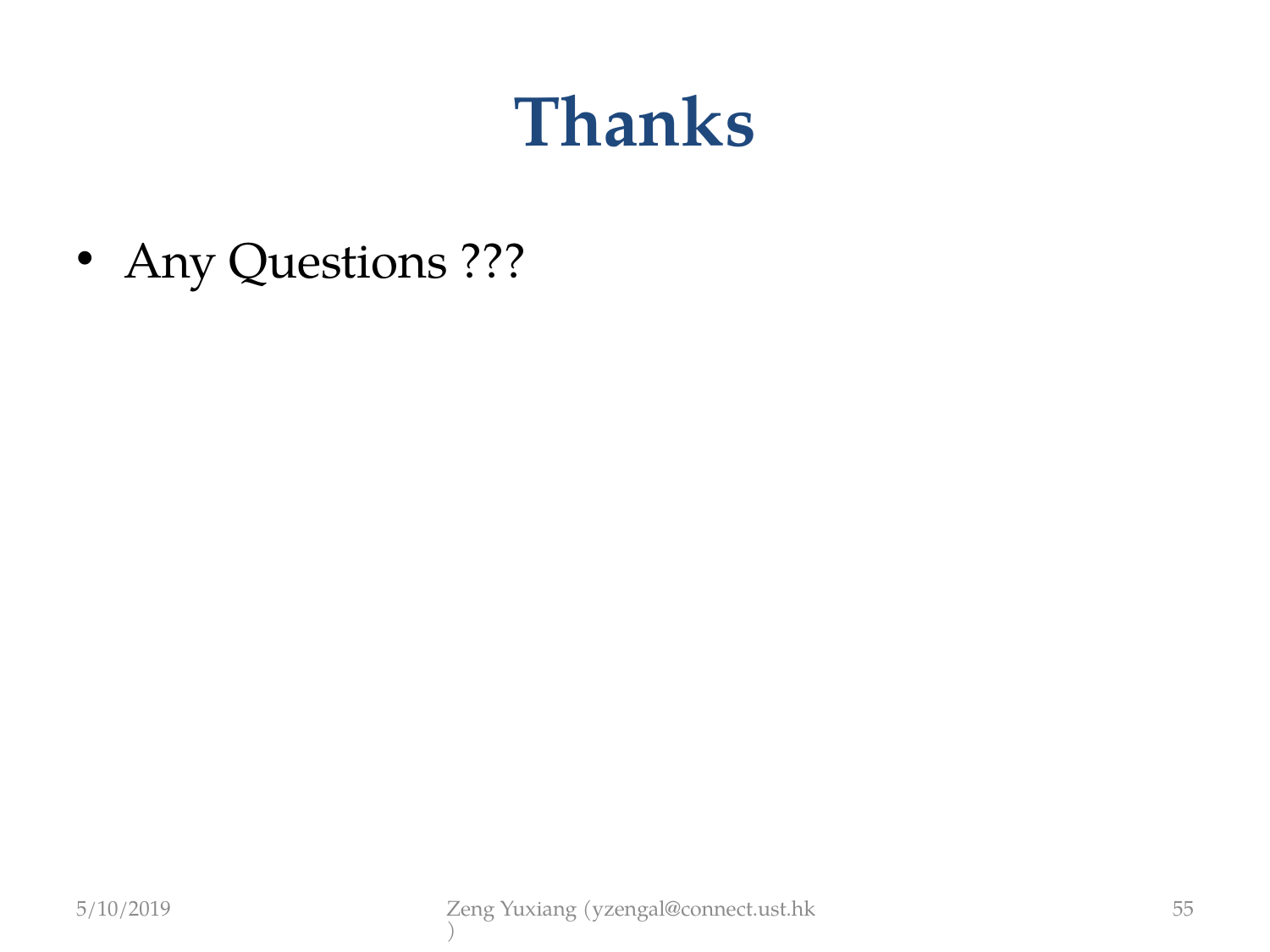

# Thanks
Any Questions ???
5/10/2019
Zeng Yuxiang (yzengal@connect.ust.hk)
55